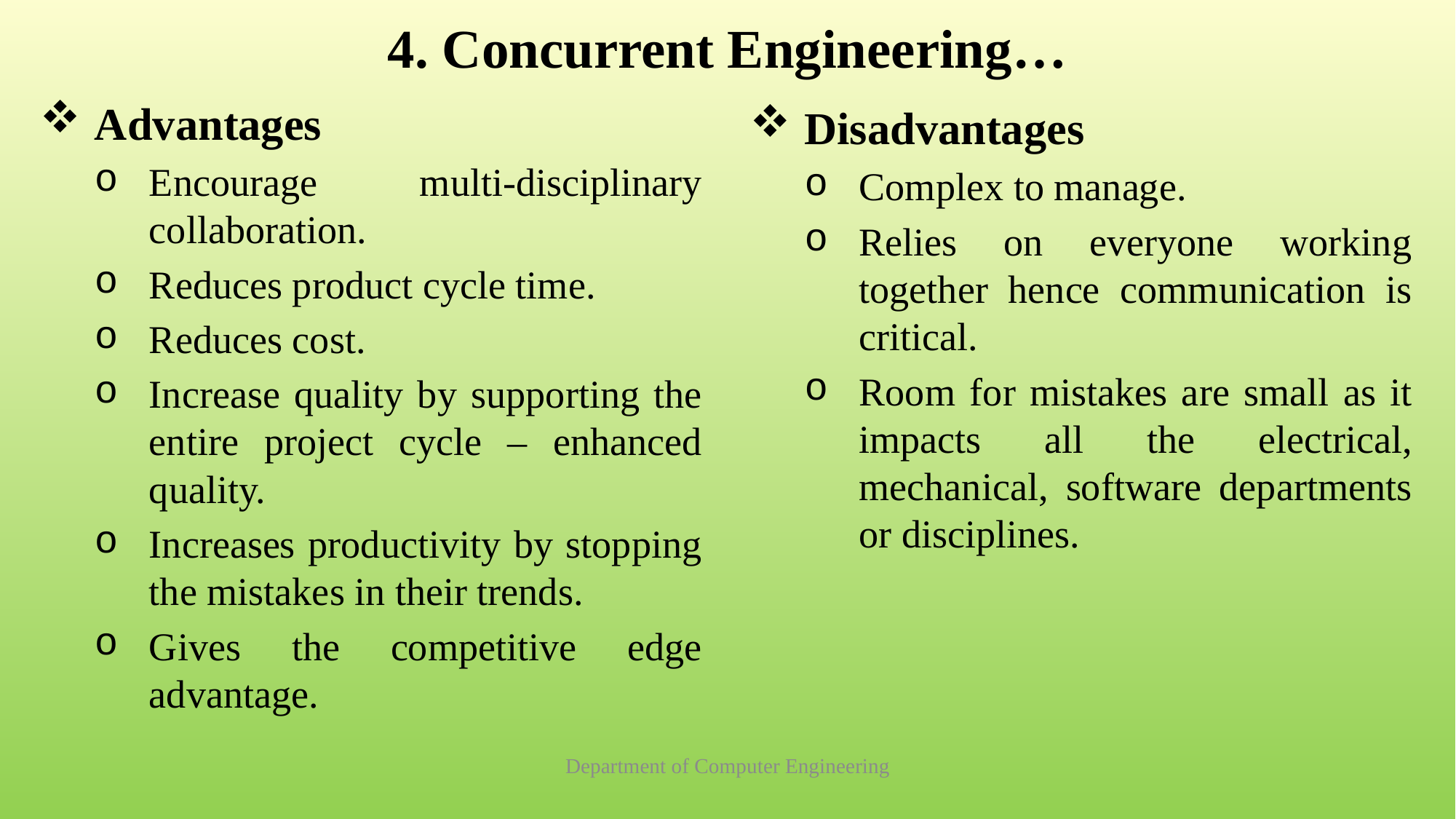

# 4. Concurrent Engineering…
Advantages
Encourage multi-disciplinary collaboration.
Reduces product cycle time.
Reduces cost.
Increase quality by supporting the entire project cycle – enhanced quality.
Increases productivity by stopping the mistakes in their trends.
Gives the competitive edge advantage.

Disadvantages
Complex to manage.
Relies on everyone working together hence communication is critical.
Room for mistakes are small as it impacts all the electrical, mechanical, software departments or disciplines.

Department of Computer Engineering